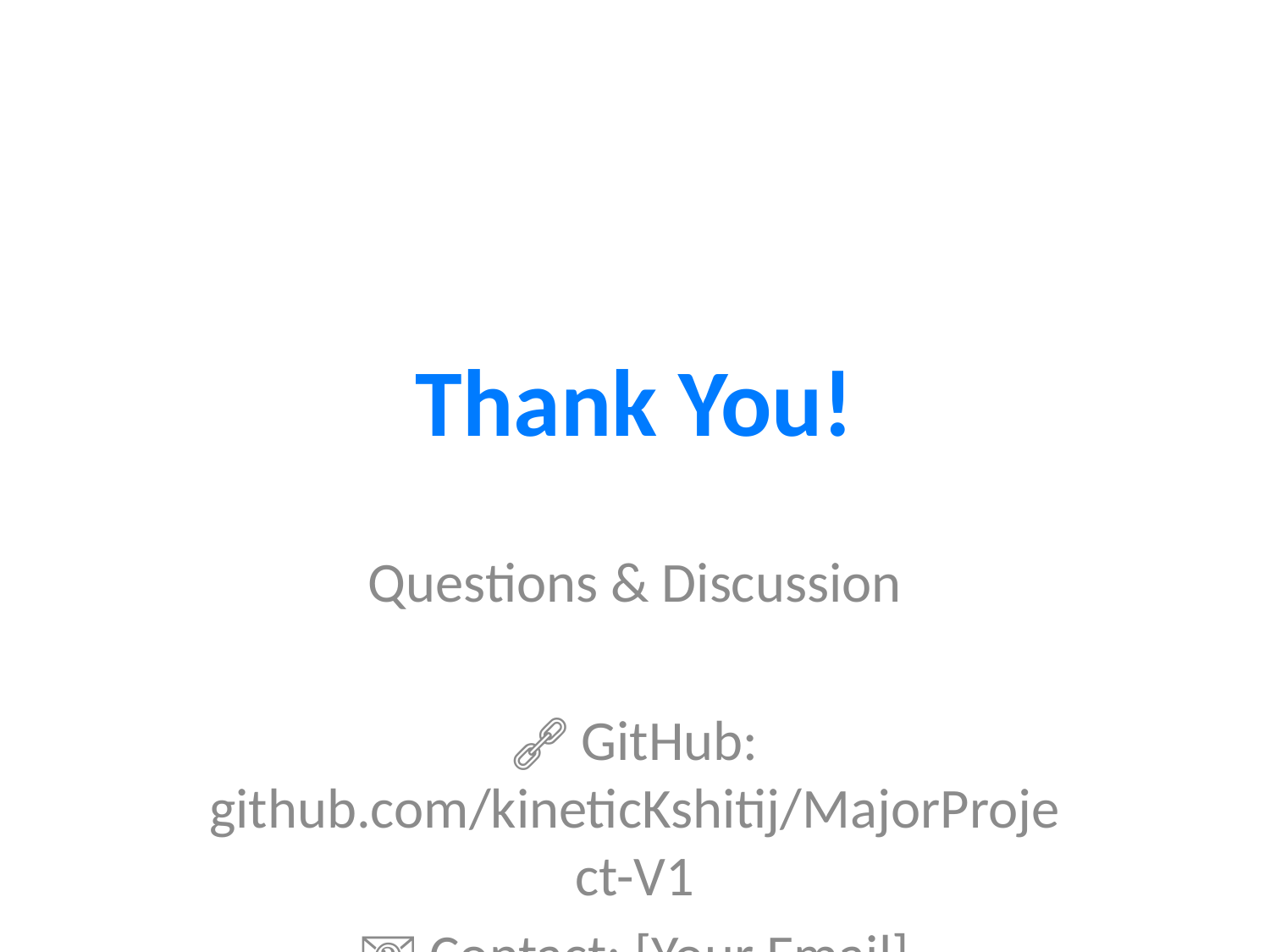

# Thank You!
Questions & Discussion

🔗 GitHub: github.com/kineticKshitij/MajorProject-V1
📧 Contact: [Your Email]
🌐 Demo: [Your Demo URL]